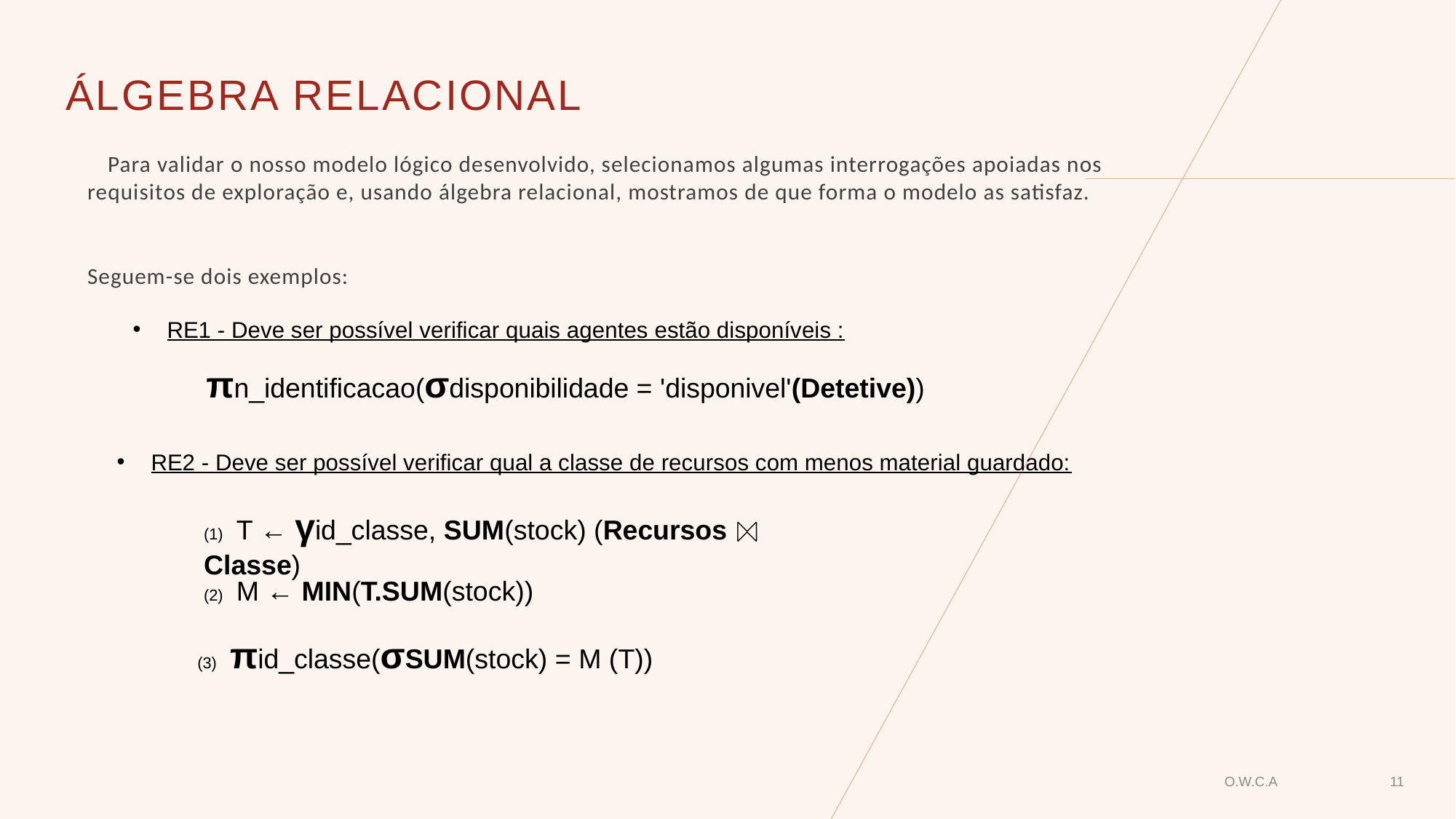

# Álgebra relacional
   Para validar o nosso modelo lógico desenvolvido, selecionamos algumas interrogações apoiadas nos  requisitos de exploração e, usando álgebra relacional, mostramos de que forma o modelo as satisfaz.

Seguem-se dois exemplos:
RE1 - Deve ser possível verificar quais agentes estão disponíveis :

πn_identificacao(σdisponibilidade = 'disponivel'(Detetive))
RE2 - Deve ser possível verificar qual a classe de recursos com menos material guardado:
(1)   T ← γid_classe, SUM(stock) (Recursos ⨝ Classe)
(2)   M ← MIN(T.SUM(stock))
(3)   πid_classe(σSUM(stock) = M (T))
O.W.C.A
11